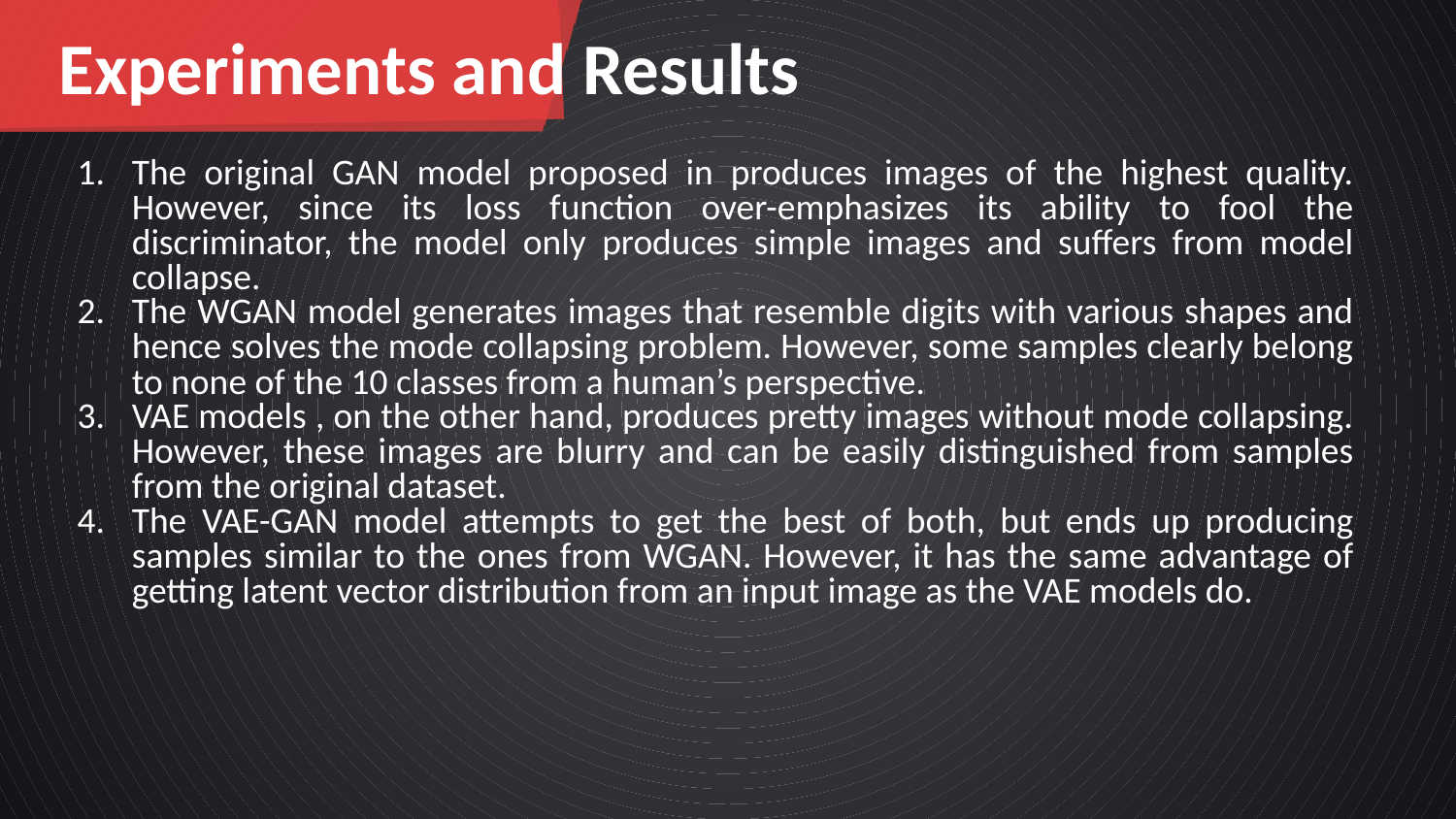

Experiments and Results
The original GAN model proposed in produces images of the highest quality. However, since its loss function over-emphasizes its ability to fool the discriminator, the model only produces simple images and suffers from model collapse.
The WGAN model generates images that resemble digits with various shapes and hence solves the mode collapsing problem. However, some samples clearly belong to none of the 10 classes from a human’s perspective.
VAE models , on the other hand, produces pretty images without mode collapsing. However, these images are blurry and can be easily distinguished from samples from the original dataset.
The VAE-GAN model attempts to get the best of both, but ends up producing samples similar to the ones from WGAN. However, it has the same advantage of getting latent vector distribution from an input image as the VAE models do.